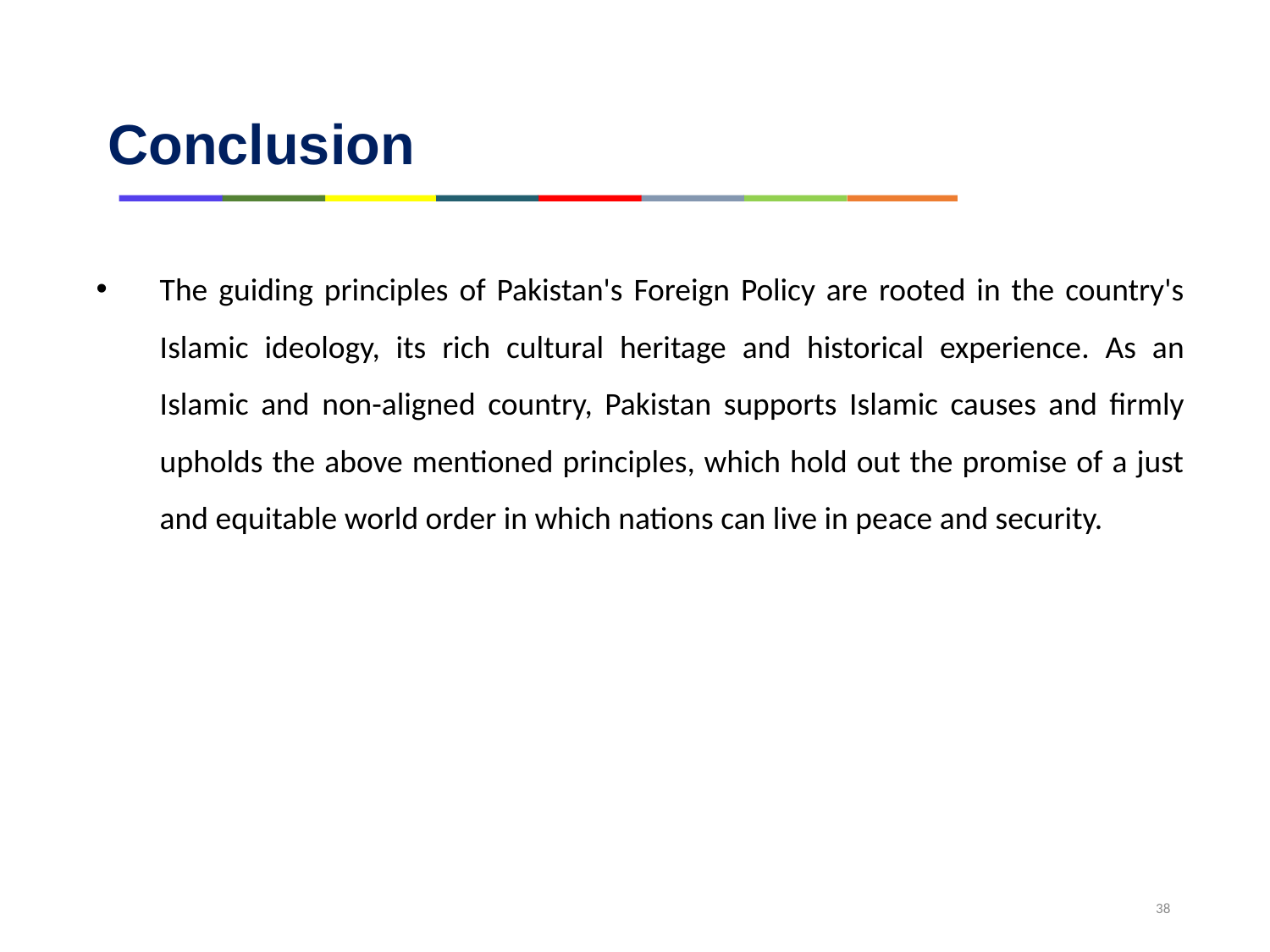

Conclusion

The guiding principles of Pakistan's Foreign Policy are rooted in the country's Islamic ideology, its rich cultural heritage and historical experience. As an Islamic and non-aligned country, Pakistan supports Islamic causes and firmly upholds the above mentioned principles, which hold out the promise of a just and equitable world order in which nations can live in peace and security.
38